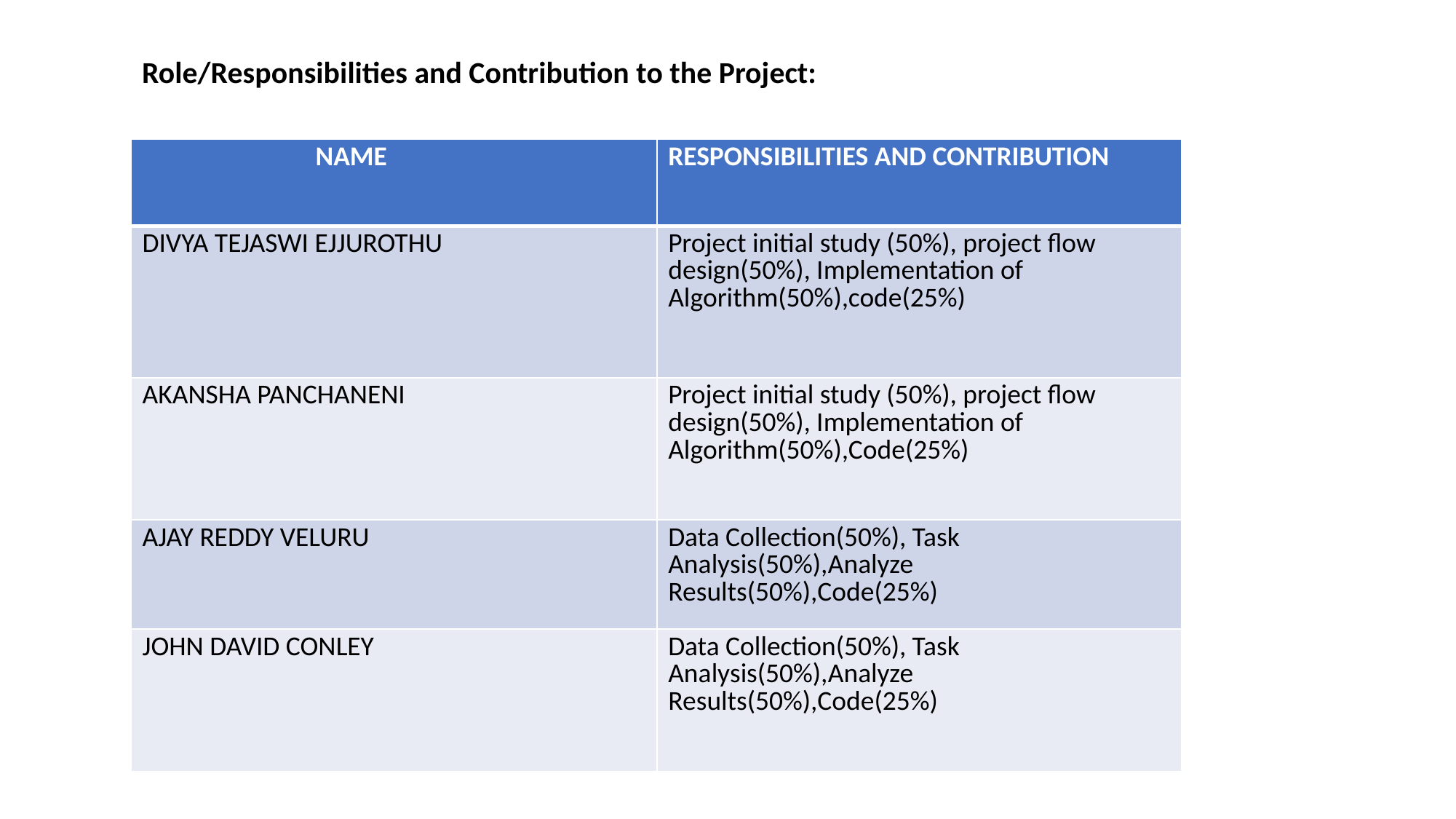

Role/Responsibilities and Contribution to the Project:

| NAME | RESPONSIBILITIES AND CONTRIBUTION |
| --- | --- |
| DIVYA TEJASWI EJJUROTHU | Project initial study (50%), project flow design(50%), Implementation of Algorithm(50%),code(25%) |
| AKANSHA PANCHANENI | Project initial study (50%), project flow design(50%), Implementation of Algorithm(50%),Code(25%) |
| AJAY REDDY VELURU | Data Collection(50%), Task Analysis(50%),Analyze Results(50%),Code(25%) |
| JOHN DAVID CONLEY | Data Collection(50%), Task Analysis(50%),Analyze Results(50%),Code(25%) |